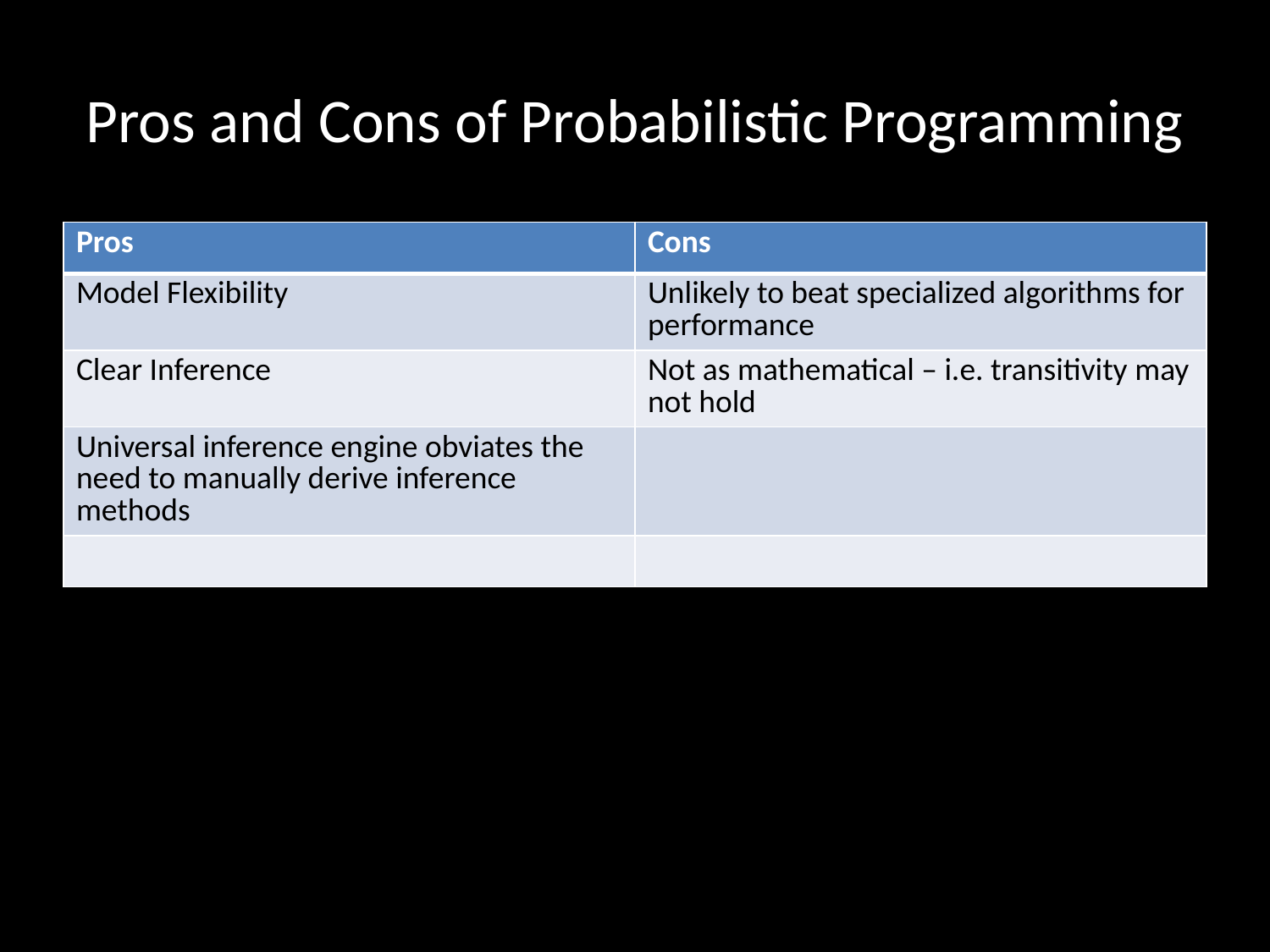

# Pros and Cons of Probabilistic Programming
| Pros | Cons |
| --- | --- |
| Model Flexibility | Unlikely to beat specialized algorithms for performance |
| Clear Inference | Not as mathematical – i.e. transitivity may not hold |
| Universal inference engine obviates the need to manually derive inference methods |  |
|  |  |